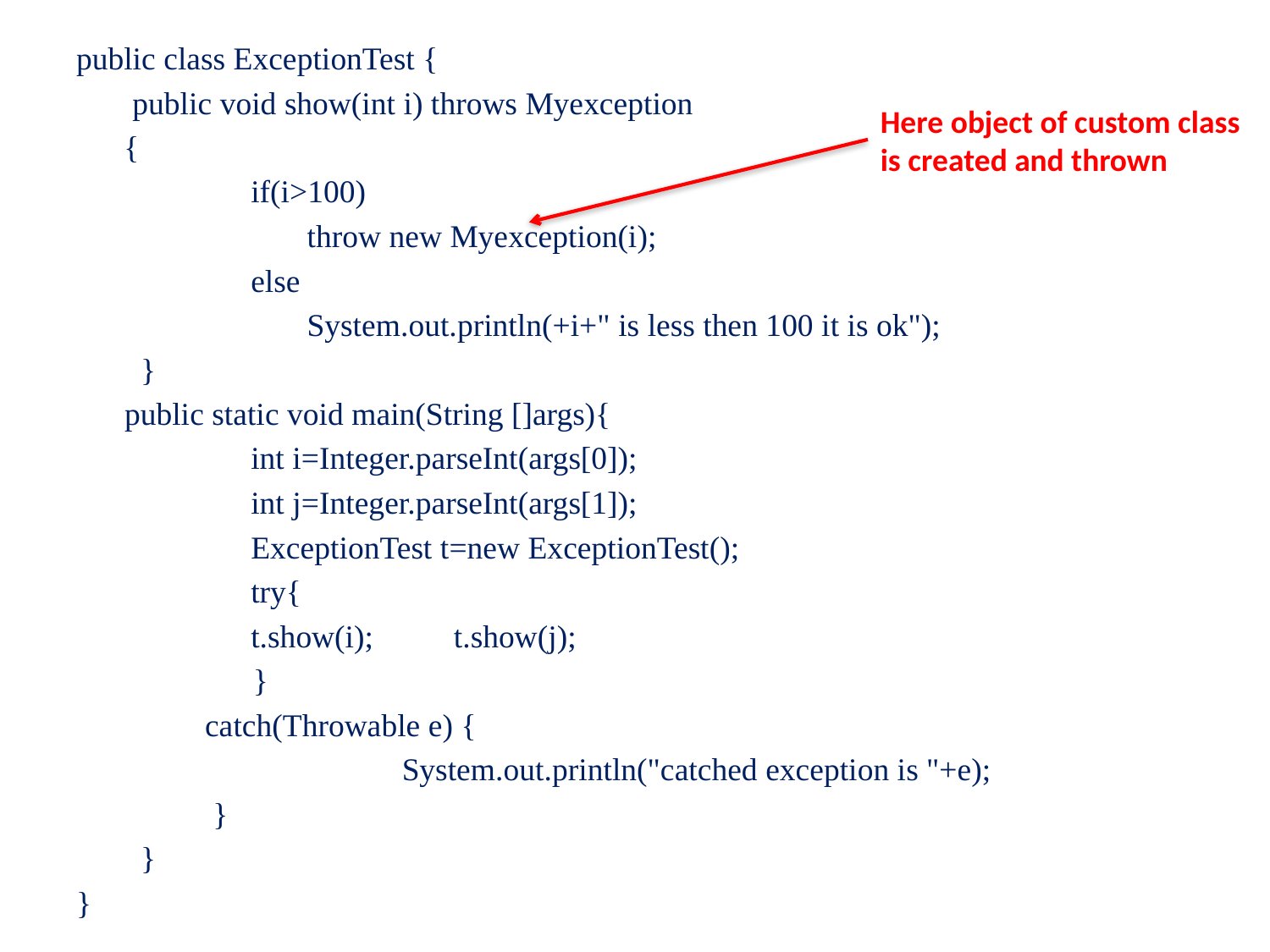

public class ExceptionTest {
       public void show(int i) throws Myexception
	{
       	if(i>100)
         	       throw new Myexception(i);
       	else
         	       System.out.println(+i+" is less then 100 it is ok");
        }
      public static void main(String []args){
        	int i=Integer.parseInt(args[0]);
        	int j=Integer.parseInt(args[1]);
        	ExceptionTest t=new ExceptionTest();
            	try{
                	t.show(i);          t.show(j);
                      }
                catch(Throwable e) {
             		   System.out.println("catched exception is "+e);
                 }
        }
}

Here object of custom class is created and thrown